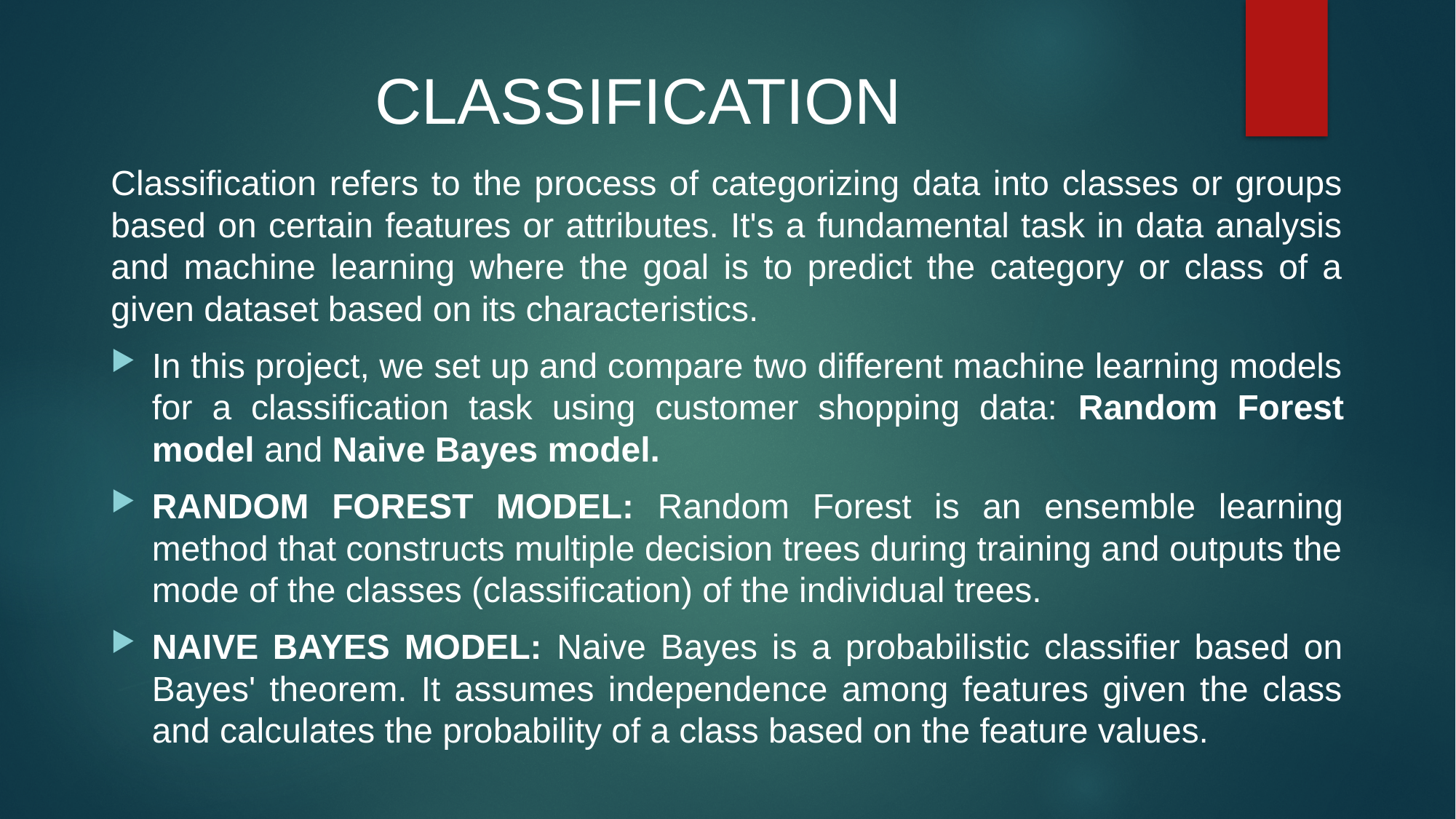

# CLASSIFICATION
Classification refers to the process of categorizing data into classes or groups based on certain features or attributes. It's a fundamental task in data analysis and machine learning where the goal is to predict the category or class of a given dataset based on its characteristics.
In this project, we set up and compare two different machine learning models for a classification task using customer shopping data: Random Forest model and Naive Bayes model.
RANDOM FOREST MODEL: Random Forest is an ensemble learning method that constructs multiple decision trees during training and outputs the mode of the classes (classification) of the individual trees.
NAIVE BAYES MODEL: Naive Bayes is a probabilistic classifier based on Bayes' theorem. It assumes independence among features given the class and calculates the probability of a class based on the feature values.